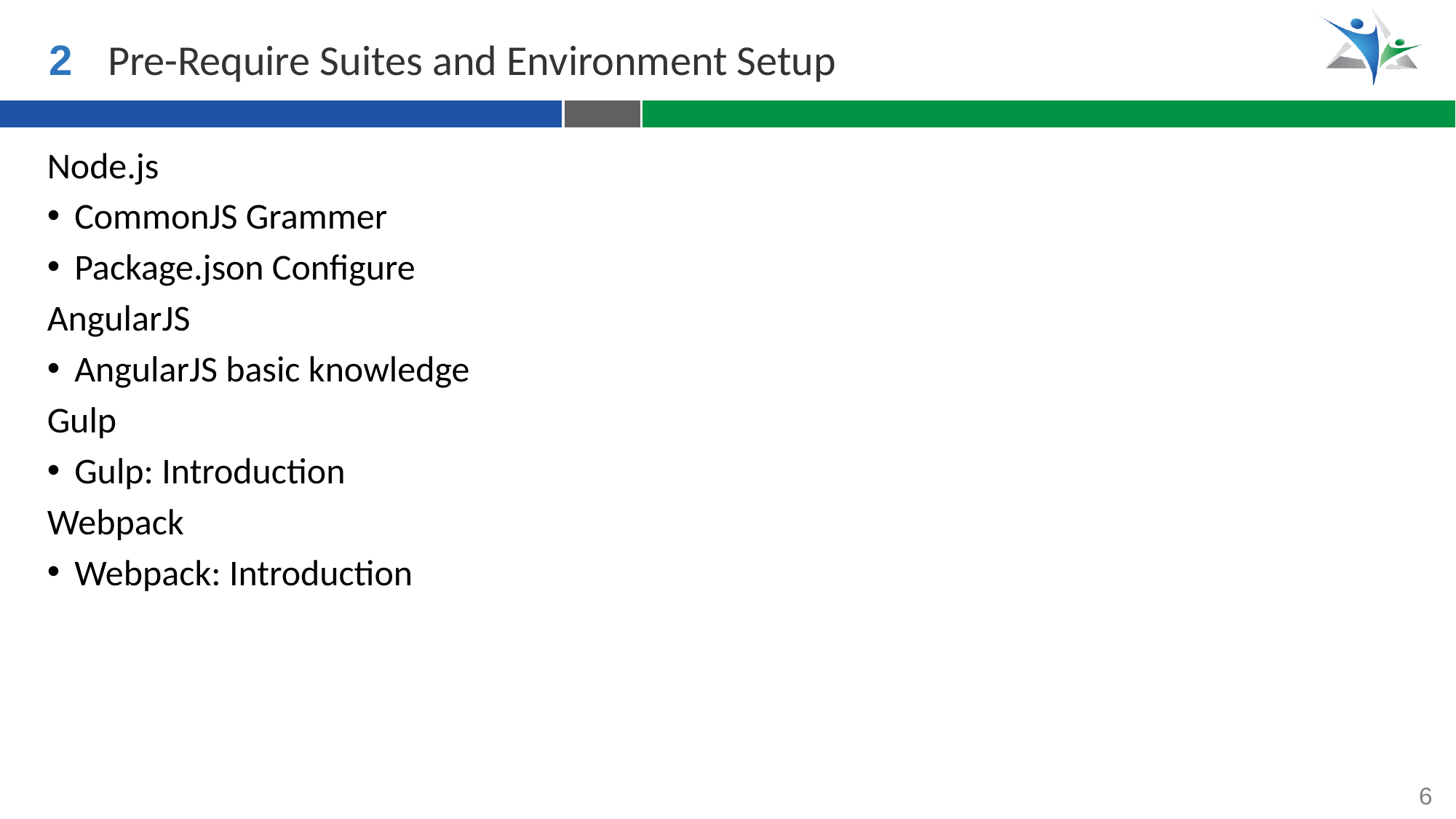

2
Pre-Require Suites and Environment Setup

Node.js
CommonJS Grammer
Package.json Configure
AngularJS
AngularJS basic knowledge
Gulp
Gulp: Introduction
Webpack
Webpack: Introduction